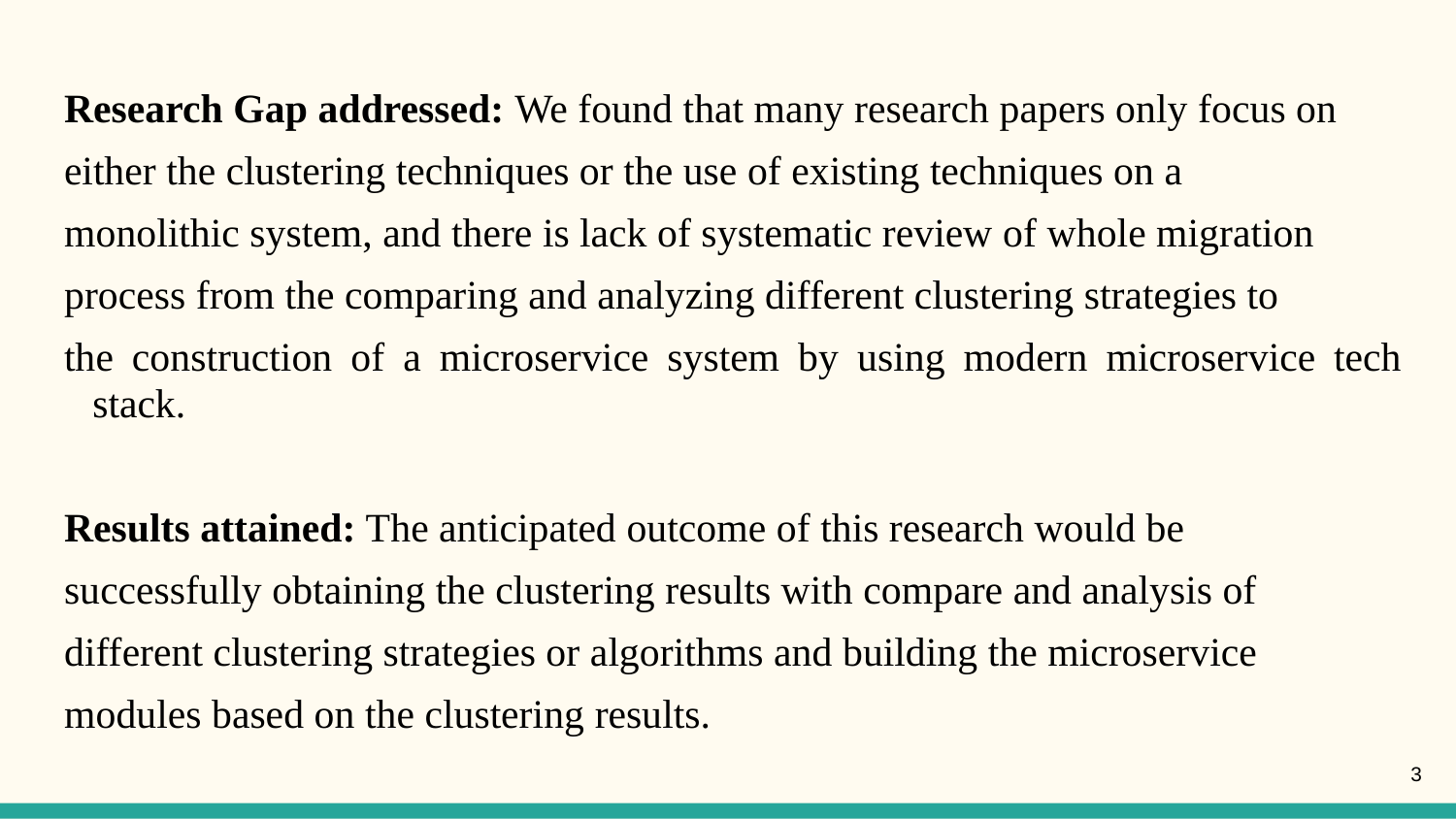

Research Gap addressed: We found that many research papers only focus on
either the clustering techniques or the use of existing techniques on a
monolithic system, and there is lack of systematic review of whole migration
process from the comparing and analyzing different clustering strategies to
the construction of a microservice system by using modern microservice tech stack.

Results attained: The anticipated outcome of this research would be
successfully obtaining the clustering results with compare and analysis of
different clustering strategies or algorithms and building the microservice
modules based on the clustering results.

3